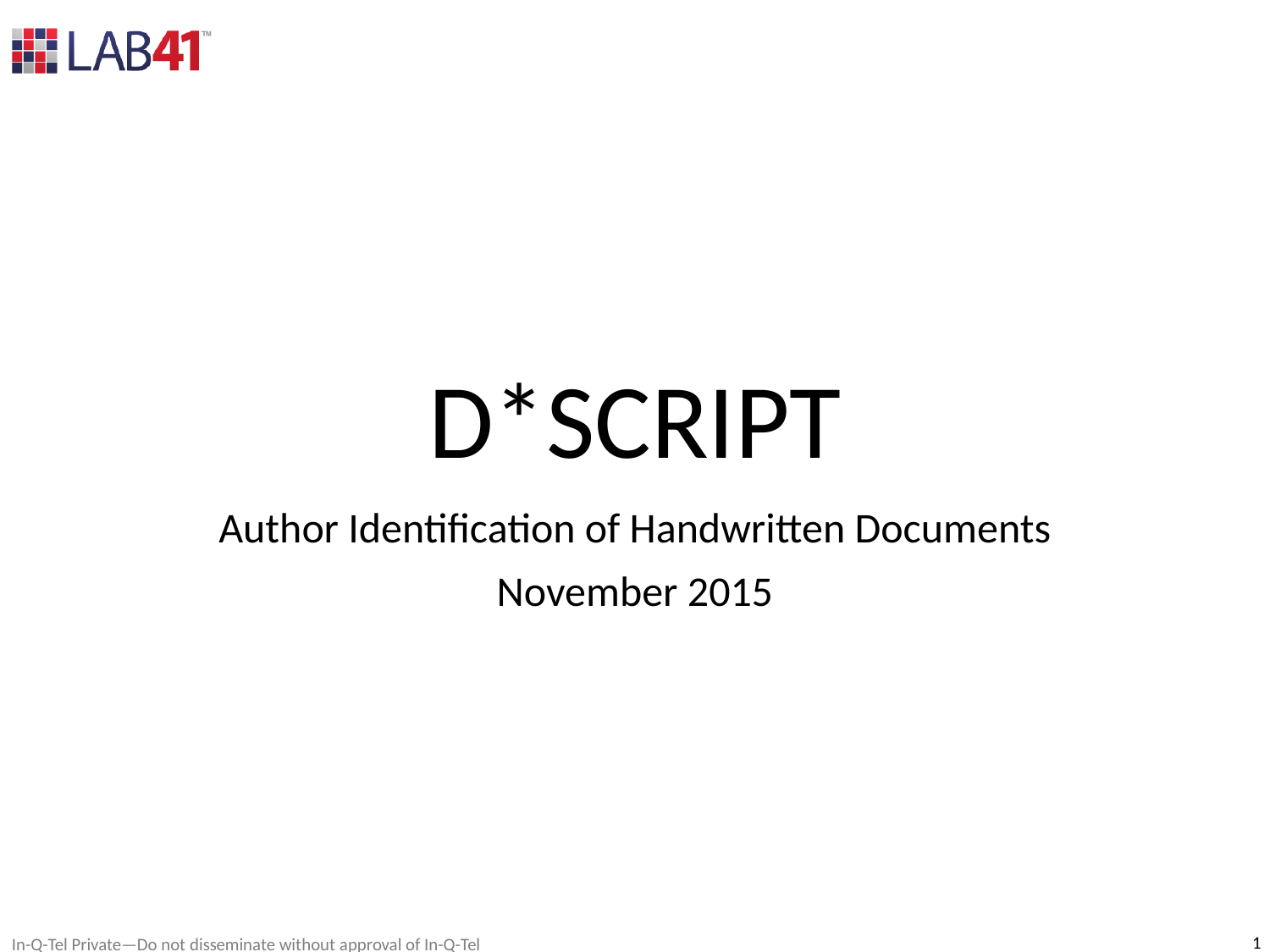

# D*SCRIPT
Author Identification of Handwritten Documents
November 2015